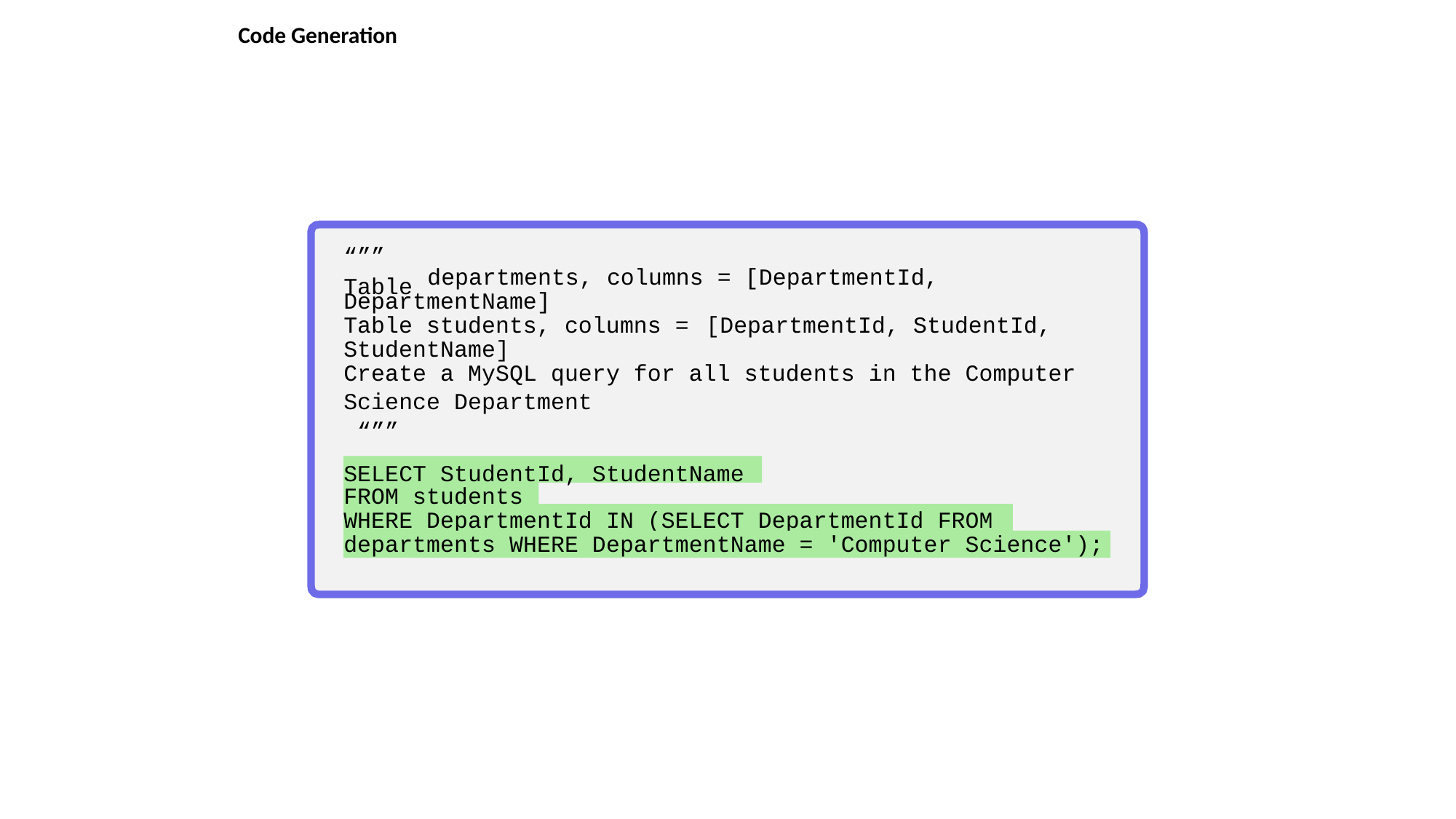

# Code Generation

“””
Table
departments, columns = [DepartmentId,
DepartmentName]
Table students, columns =
[DepartmentId, StudentId,
Create a MySQL query for all students in the Computer
StudentName]
Science Department  “””
SELECT StudentId, StudentName
FROM students
WHERE DepartmentId IN (SELECT DepartmentId FROM
departments WHERE DepartmentName = 'Computer Science');